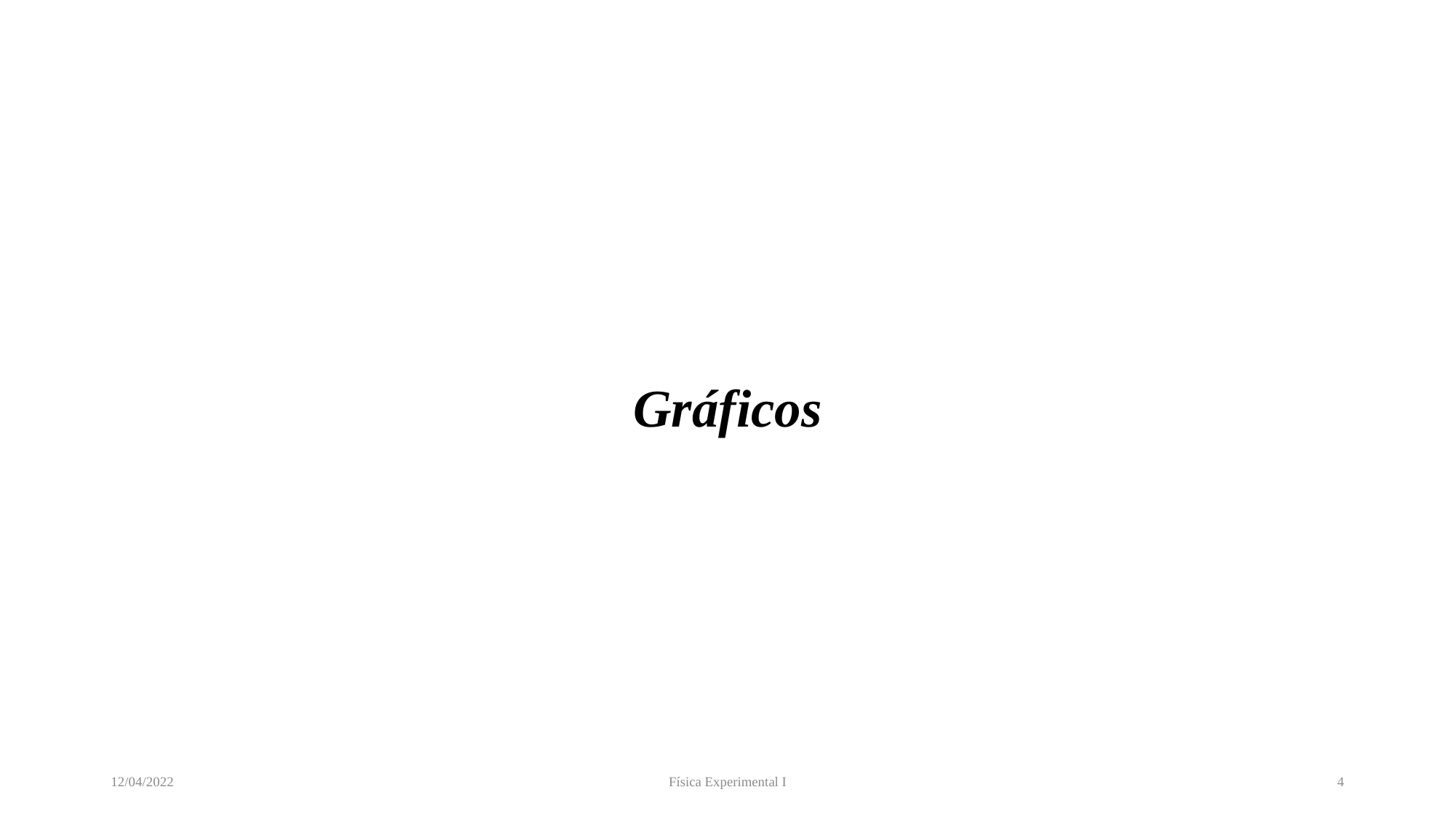

# Gráficos
12/04/2022
Física Experimental I
4